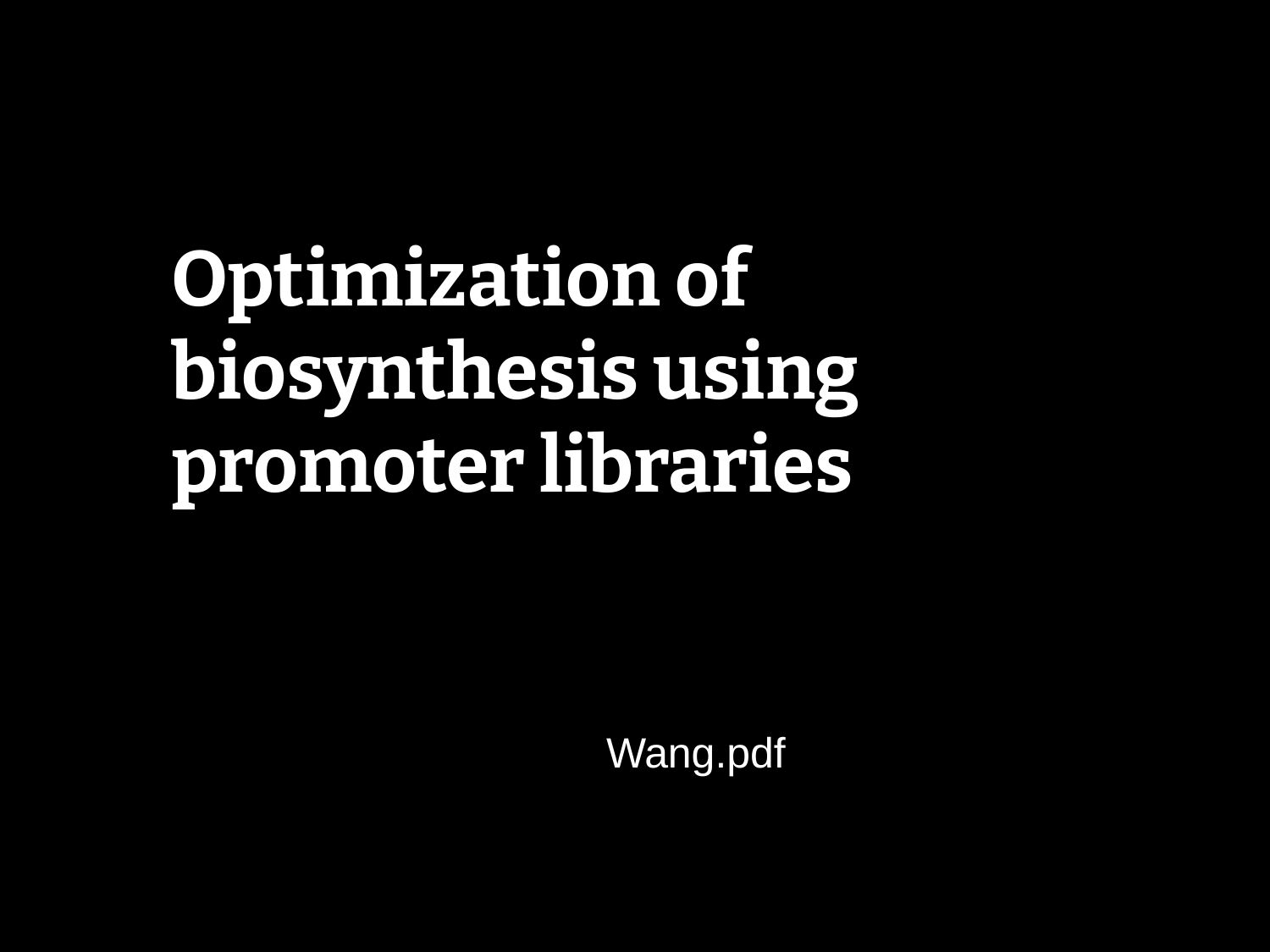

Optimization of biosynthesis using promoter libraries
Wang.pdf